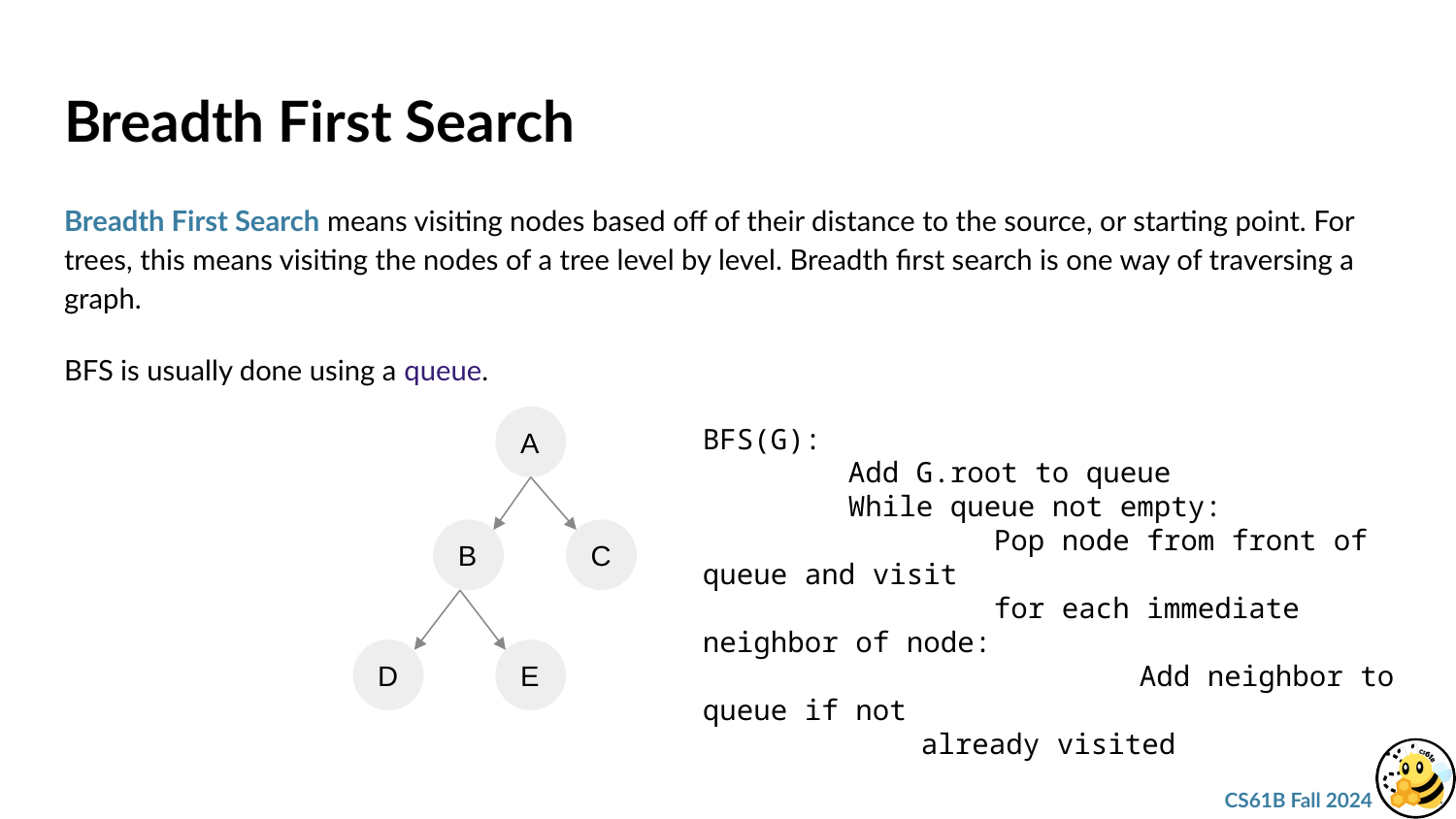

# Breadth First Search
Breadth First Search means visiting nodes based off of their distance to the source, or starting point. For trees, this means visiting the nodes of a tree level by level. Breadth first search is one way of traversing a graph.
BFS is usually done using a queue.
A
B
C
D
E
BFS(G):
	Add G.root to queue
	While queue not empty:
		Pop node from front of queue and visit
		for each immediate neighbor of node:
			Add neighbor to queue if not
already visited